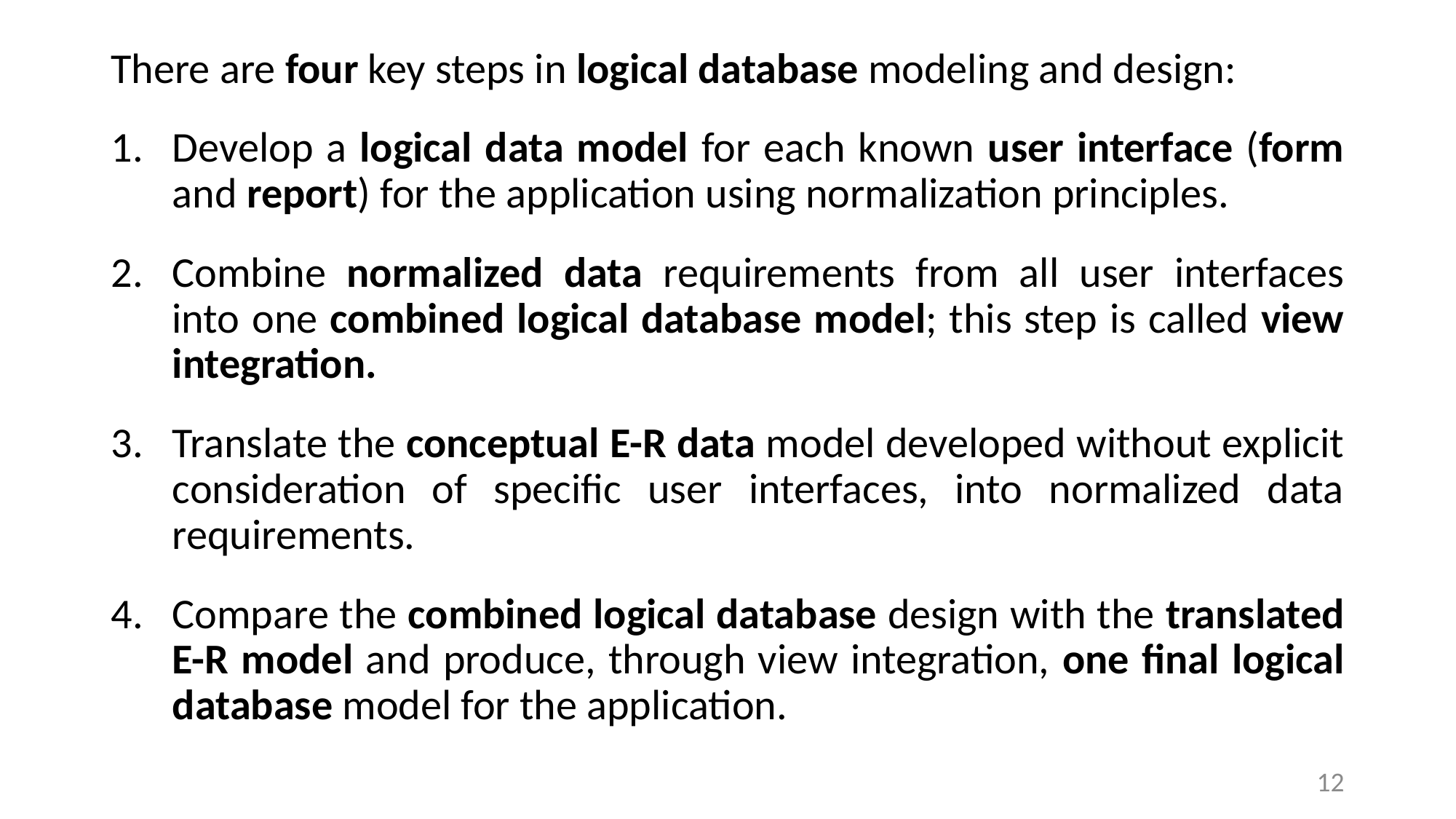

There are four key steps in logical database modeling and design:
Develop a logical data model for each known user interface (form and report) for the application using normalization principles.
Combine normalized data requirements from all user interfaces into one combined logical database model; this step is called view integration.
Translate the conceptual E-R data model developed without explicit consideration of specific user interfaces, into normalized data requirements.
Compare the combined logical database design with the translated E-R model and produce, through view integration, one final logical database model for the application.
12